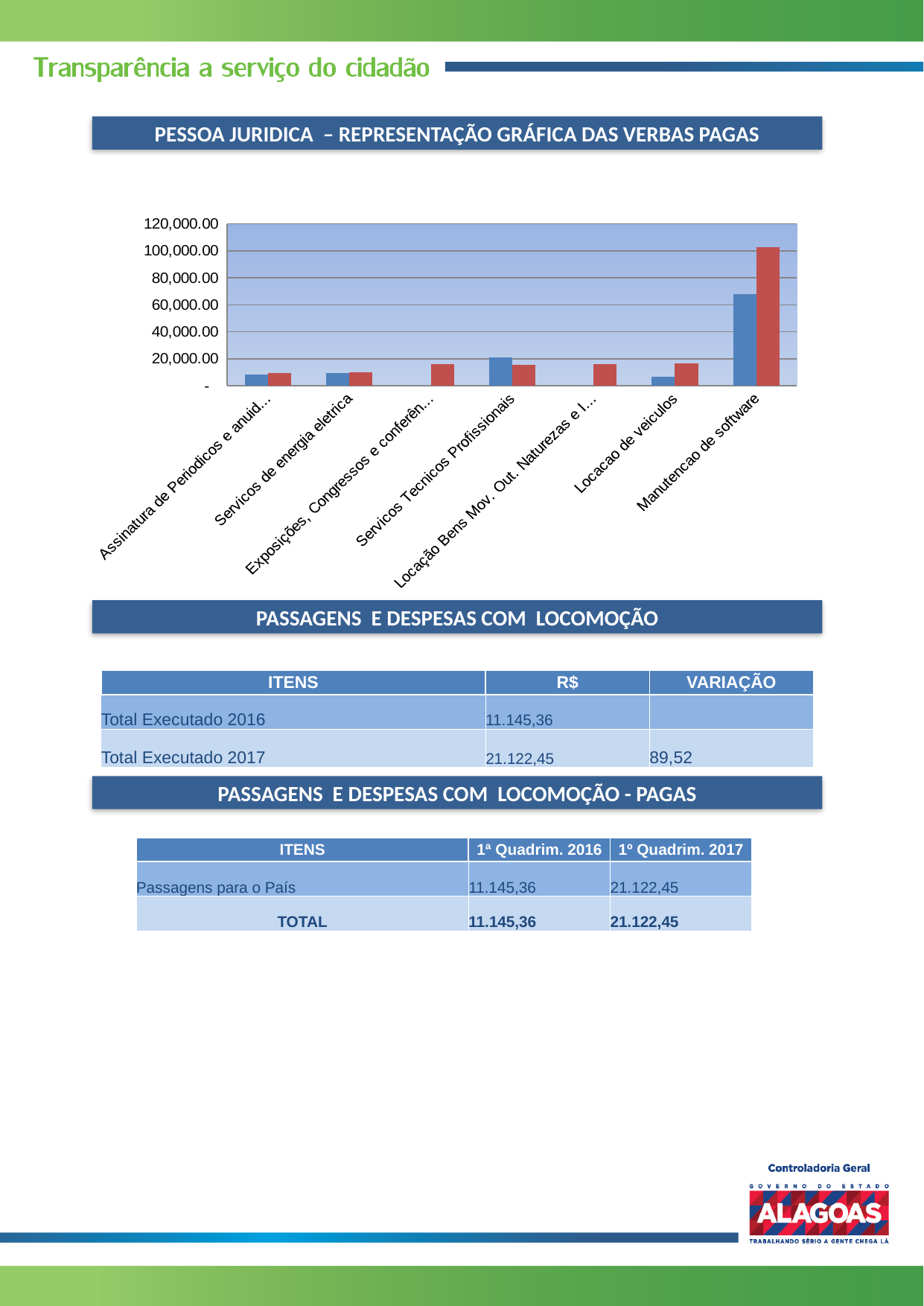

PESSOA JURIDICA  – REPRESENTAÇÃO GRÁFICA DAS VERBAS PAGAS

### Chart

| Category |  |  |
|---|---|---|
| Assinatura de Periodicos e anuidades | 8085.03 | 9184.23 |
| Servicos de energia eletrica | 9601.29 | 9804.5 |
| Exposições, Congressos e conferências | 0.0 | 15913.0 |
| Servicos Tecnicos Profissionais | 21220.0 | 15542.0 |
| Locação Bens Mov. Out. Naturezas e Intangiveis | 0.0 | 16252.0 |
| Locacao de veiculos | 6420.0 | 16555.59 |
| Manutencao de software | 68151.4 | 102435.0 |
PASSAGENS  E DESPESAS COM  LOCOMOÇÃO
| ITENS | R$ | VARIAÇÃO |
| --- | --- | --- |
| Total Executado 2016 | 11.145,36 |  |
| Total Executado 2017 | 21.122,45 | 89,52 |
PASSAGENS  E DESPESAS COM  LOCOMOÇÃO - PAGAS
| ITENS | 1ª Quadrim. 2016 | 1º Quadrim. 2017 |
| --- | --- | --- |
| Passagens para o País | 11.145,36 | 21.122,45 |
| TOTAL | 11.145,36 | 21.122,45 |